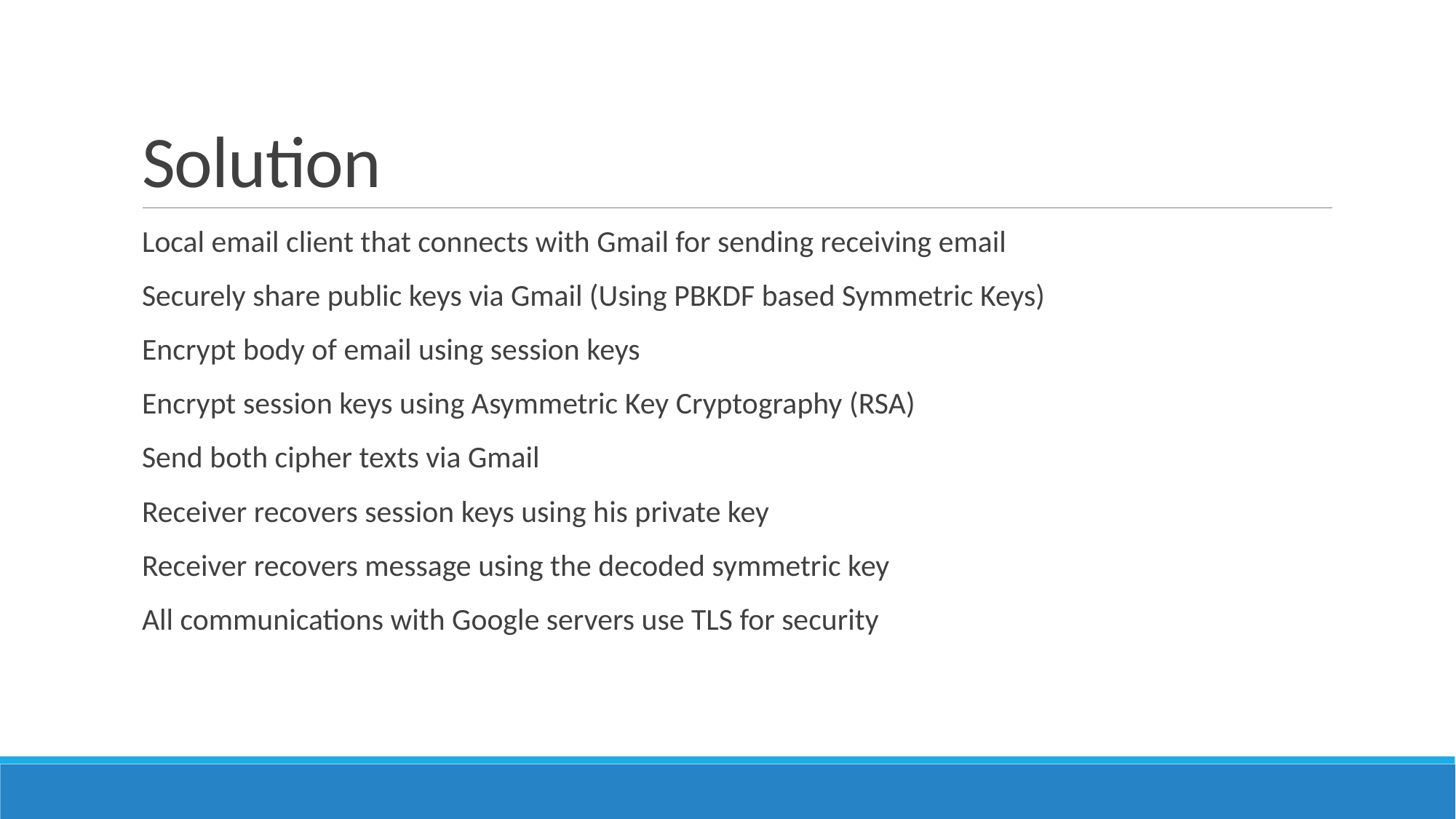

# Solution
Local email client that connects with Gmail for sending receiving email
Securely share public keys via Gmail (Using PBKDF based Symmetric Keys)
Encrypt body of email using session keys
Encrypt session keys using Asymmetric Key Cryptography (RSA)
Send both cipher texts via Gmail
Receiver recovers session keys using his private key
Receiver recovers message using the decoded symmetric key
All communications with Google servers use TLS for security